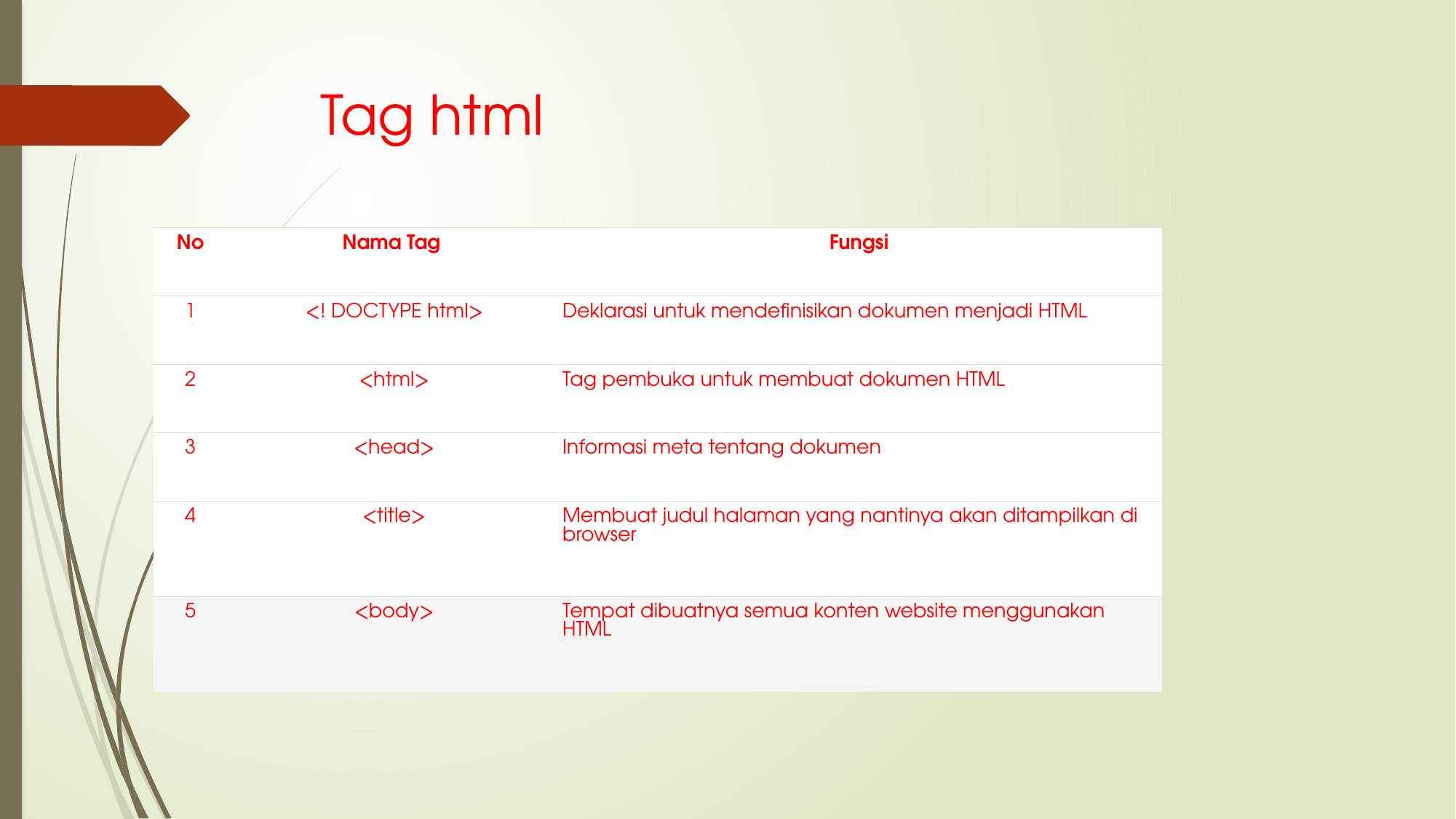

# Tag html
| No | Nama Tag | Fungsi |
| --- | --- | --- |
| 1 | <! DOCTYPE html> | Deklarasi untuk mendefinisikan dokumen menjadi HTML |
| 2 | <html> | Tag pembuka untuk membuat dokumen HTML |
| 3 | <head> | Informasi meta tentang dokumen |
| 4 | <title> | Membuat judul halaman yang nantinya akan ditampilkan di browser |
| 5 | <body> | Tempat dibuatnya semua konten website menggunakan HTML |